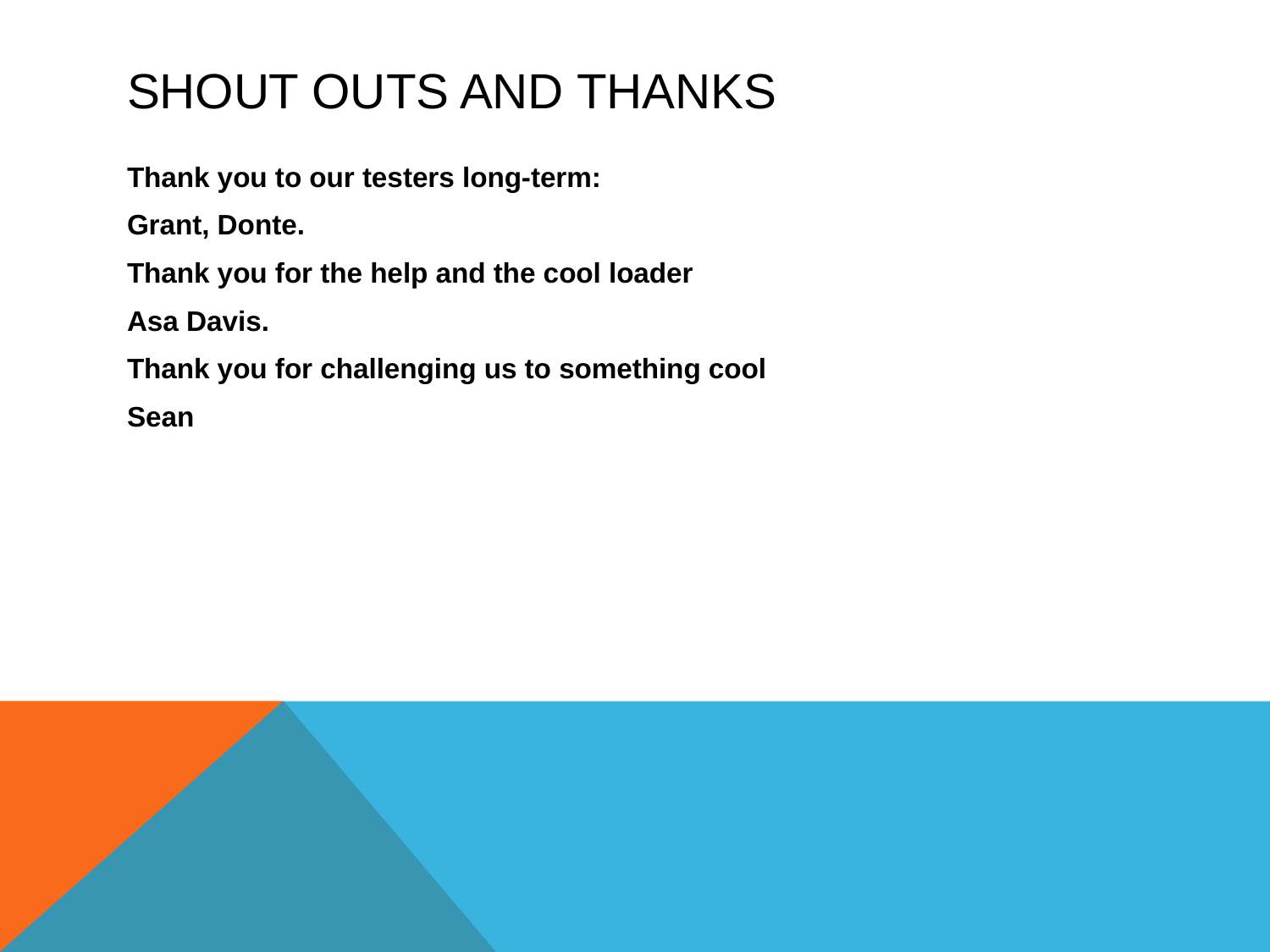

# Shout outs and Thanks
Thank you to our testers long-term:
Grant, Donte.
Thank you for the help and the cool loader
Asa Davis.
Thank you for challenging us to something cool
Sean